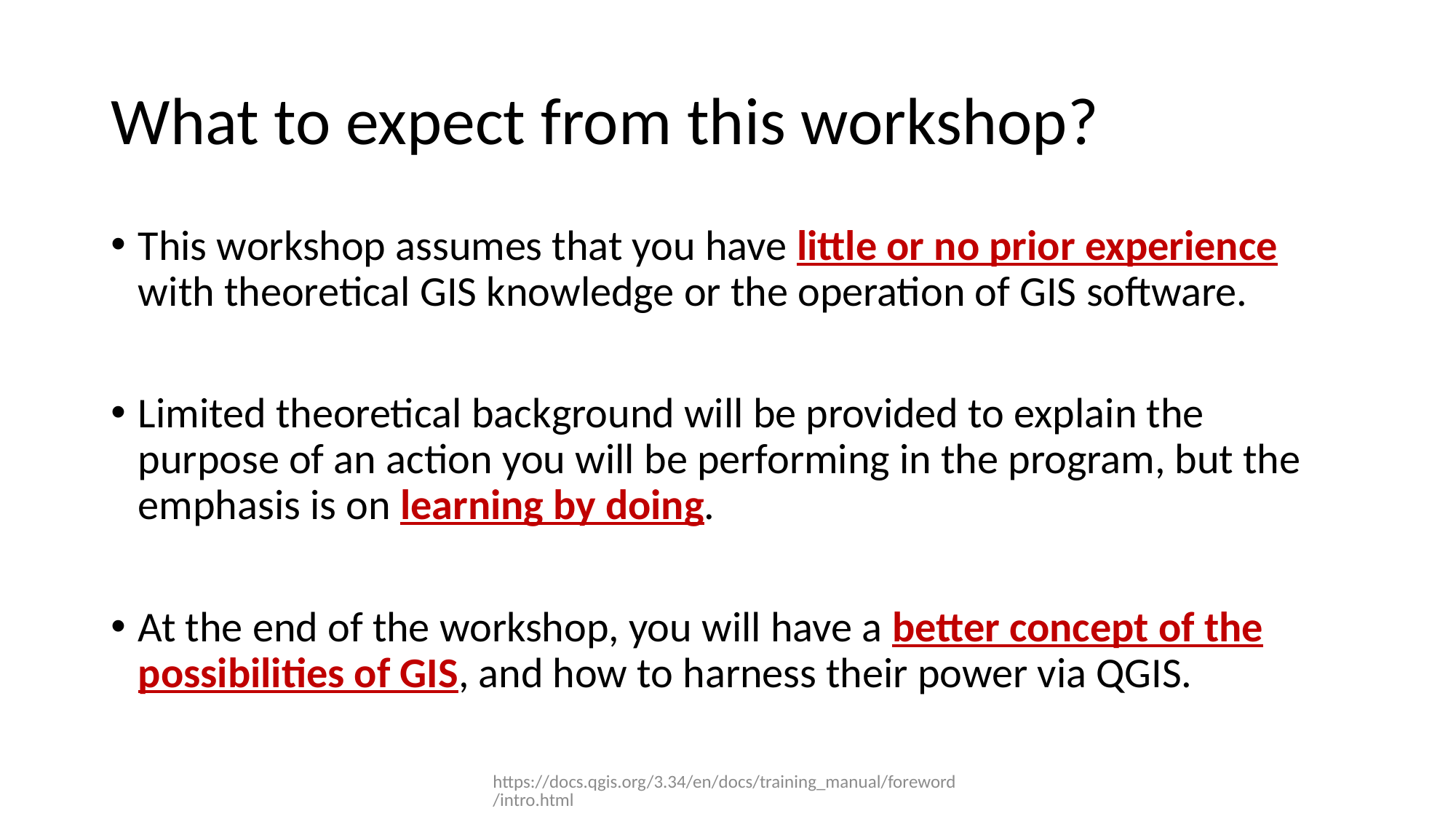

# What to expect from this workshop?
This workshop assumes that you have little or no prior experience with theoretical GIS knowledge or the operation of GIS software.

Limited theoretical background will be provided to explain the purpose of an action you will be performing in the program, but the emphasis is on learning by doing.

At the end of the workshop, you will have a better concept of the possibilities of GIS, and how to harness their power via QGIS.
https://docs.qgis.org/3.34/en/docs/training_manual/foreword/intro.html